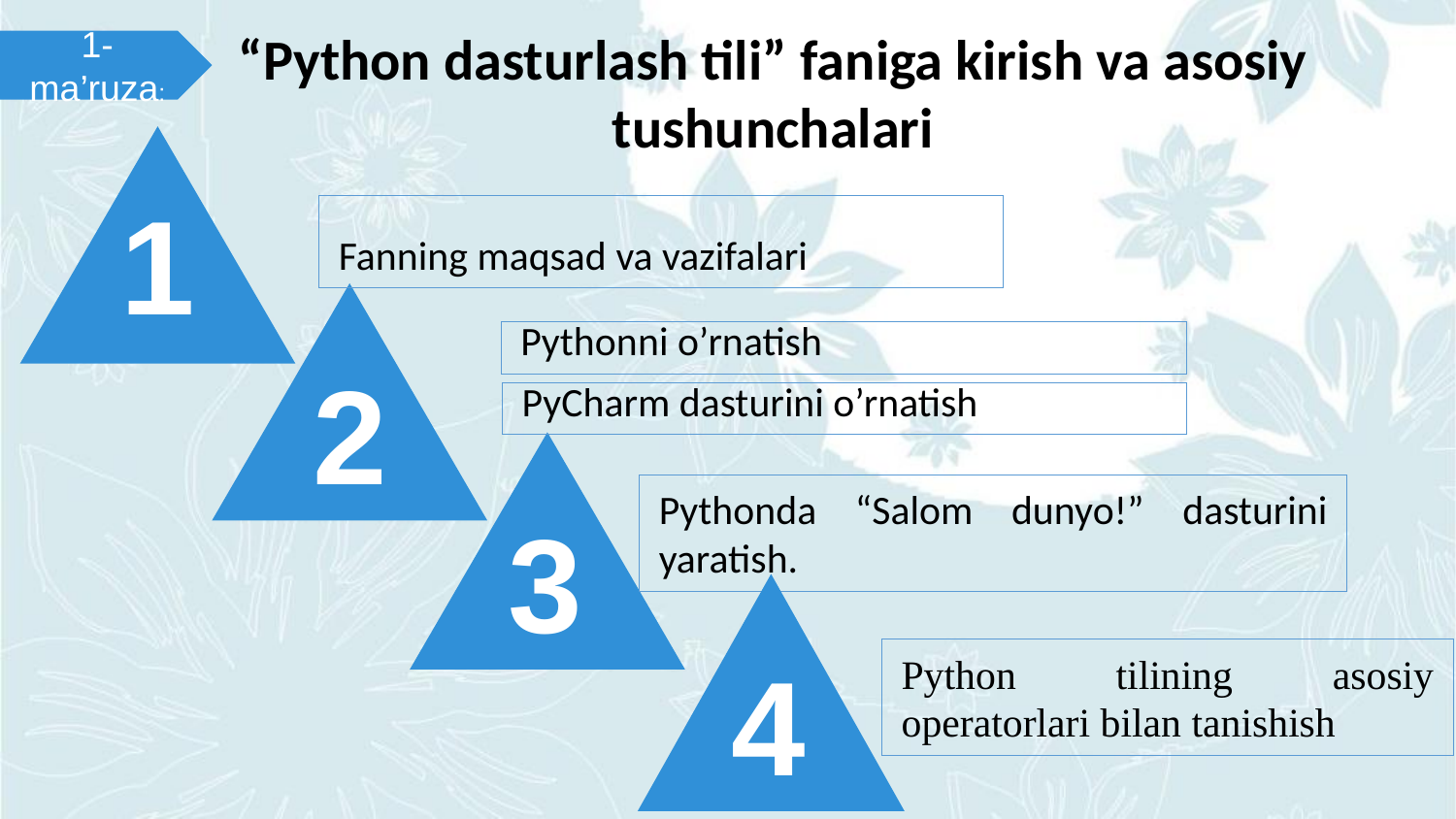

“Python dasturlash tili” faniga kirish va asosiy tushunchalari
1-ma’ruza:

1
Fanning maqsad va vazifalari

Pythonni o’rnatish
2
PyCharm dasturini o’rnatish

Pythonda “Salom dunyo!” dasturini yaratish.
3

4
Python tilining asosiy operatorlari bilan tanishish